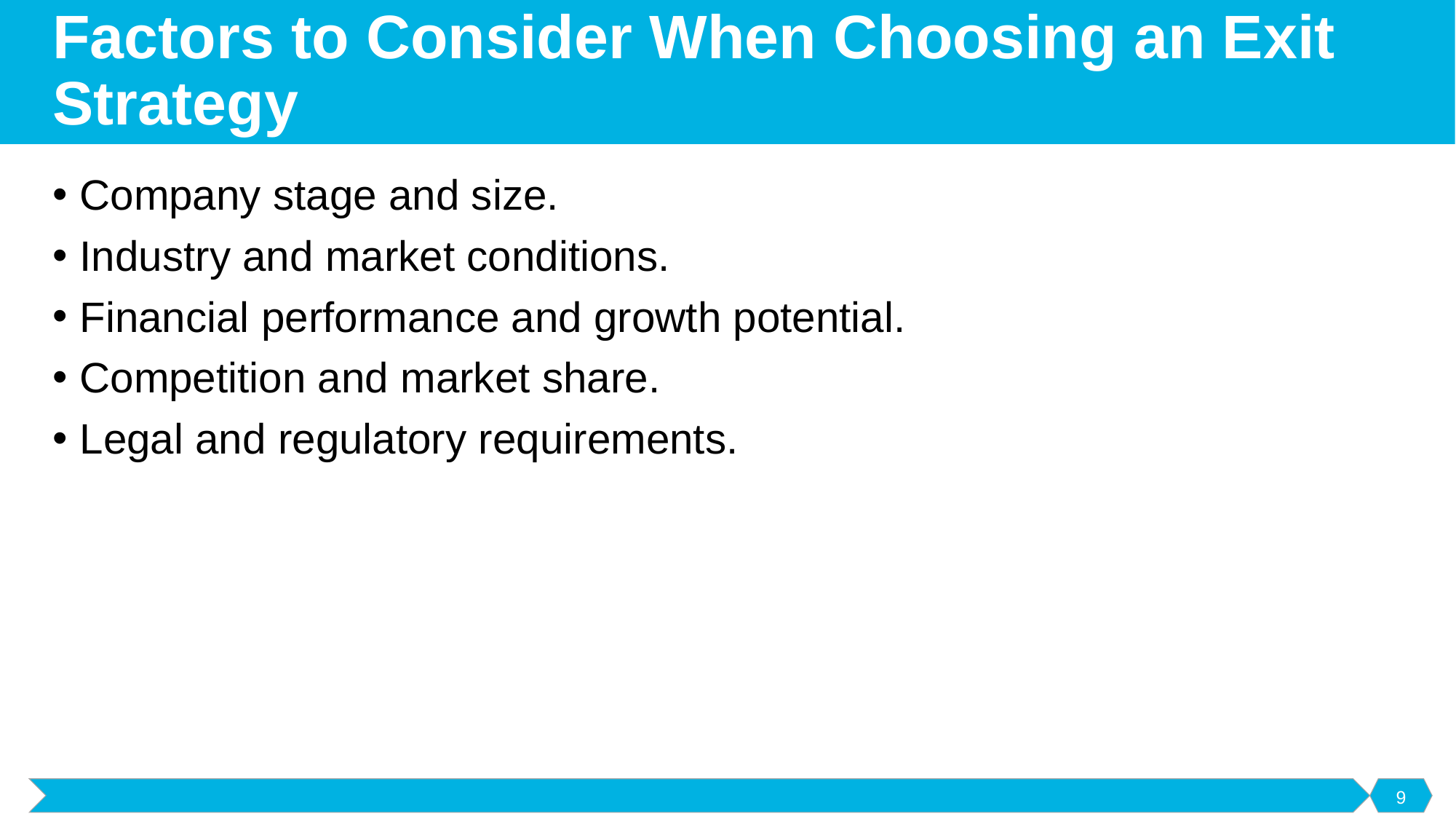

# Factors to Consider When Choosing an Exit Strategy
Company stage and size.
Industry and market conditions.
Financial performance and growth potential.
Competition and market share.
Legal and regulatory requirements.

9